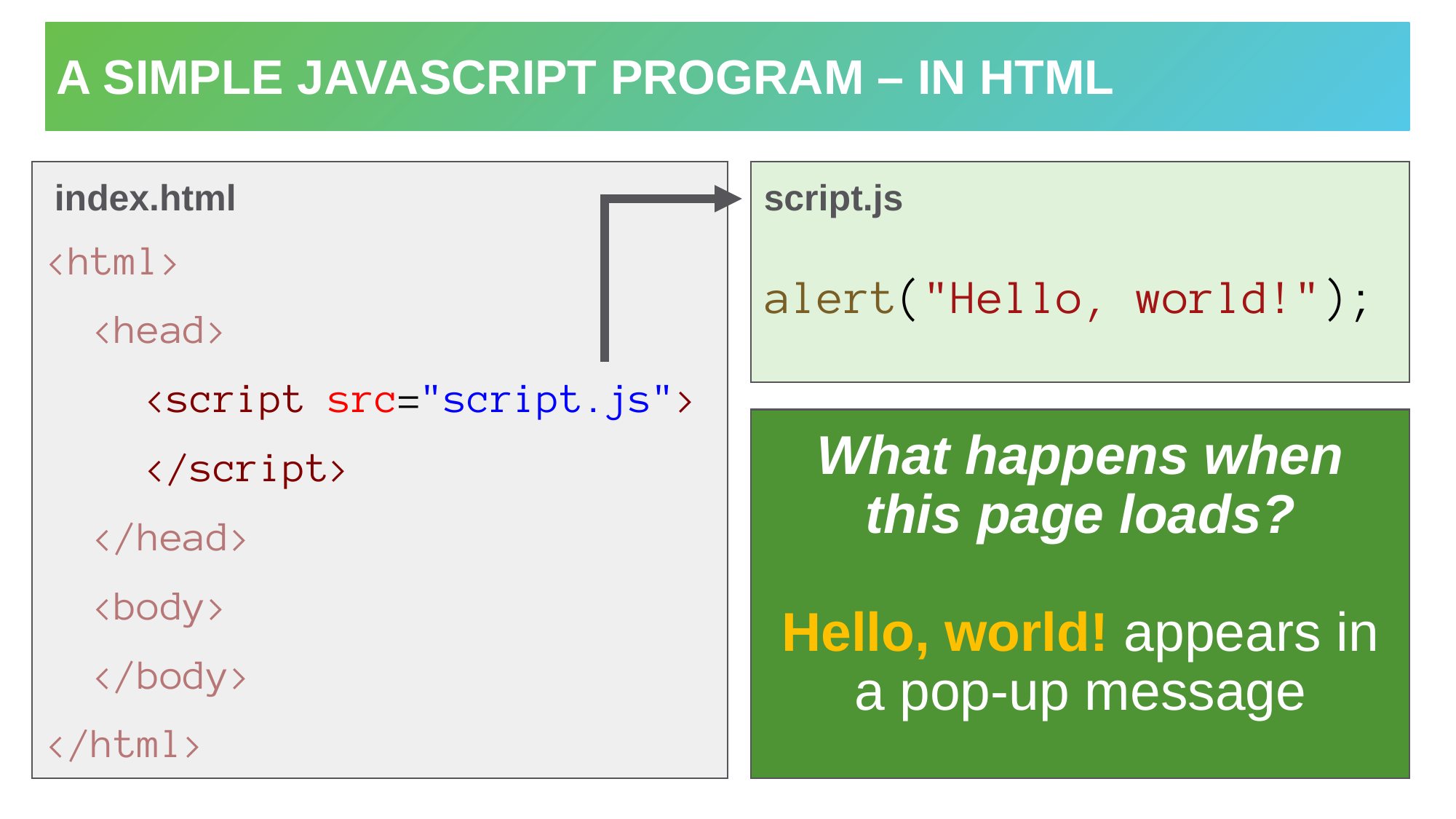

# A simple JavaScript program – in html

index.html
script.js

<html>
  <head>
    <script src="script.js">
    </script>
  </head>
  <body>
  </body>
</html>
alert("Hello, world!");
What happens when this page loads?

Hello, world! appears in a pop-up message